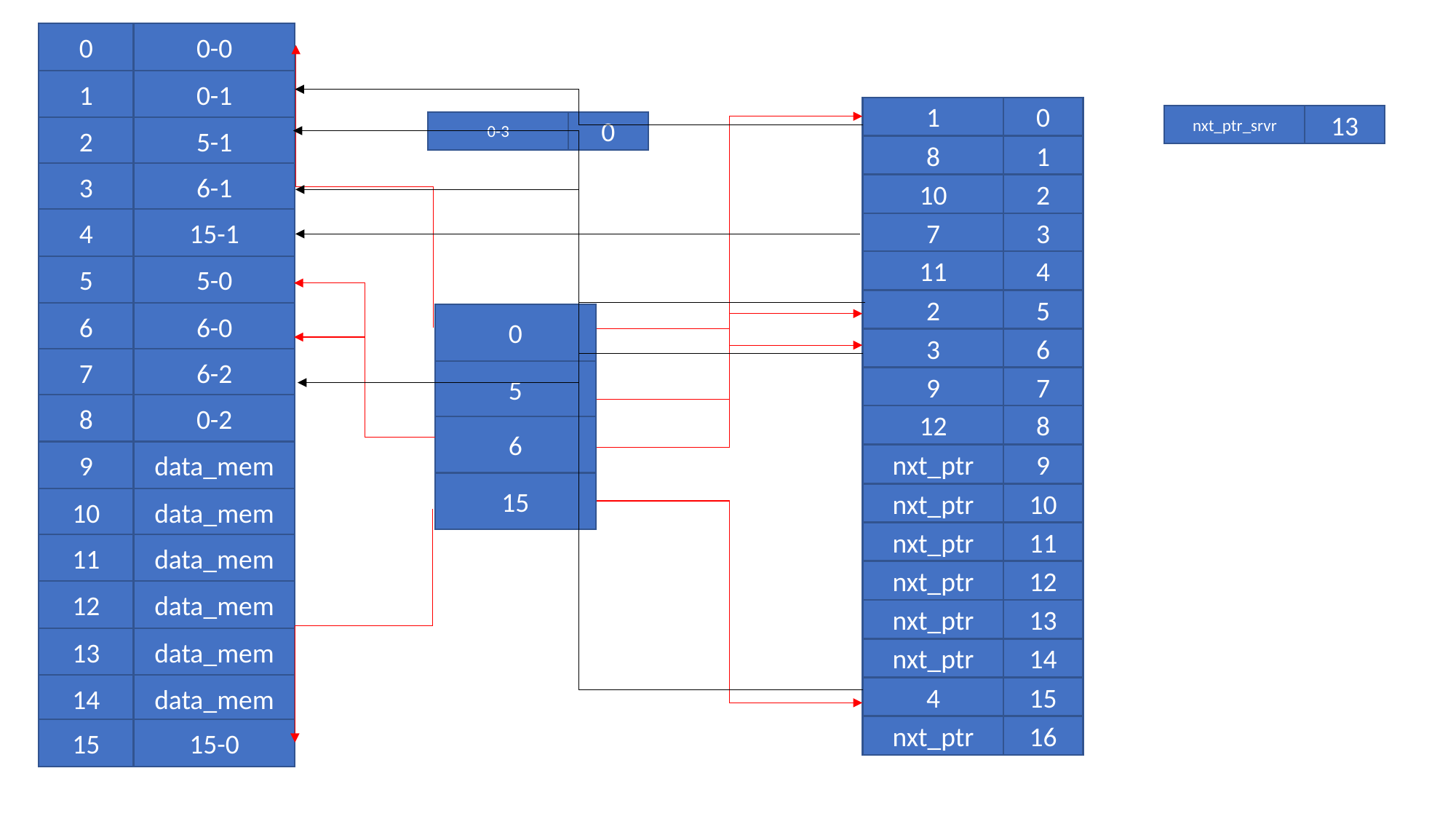

0
0-0
1
0-1
0
1
13
nxt_ptr_srvr
0
0-3
2
5-1
1
8
3
6-1
10
2
4
15-1
3
7
4
11
5
5-0
5
2
6
6-0
0
6
3
7
6-2
5
7
9
8
0-2
8
12
6
9
data_mem
9
nxt_ptr
15
10
nxt_ptr
10
data_mem
11
nxt_ptr
11
data_mem
12
nxt_ptr
12
data_mem
13
nxt_ptr
13
data_mem
14
nxt_ptr
14
data_mem
15
4
16
nxt_ptr
15
15-0